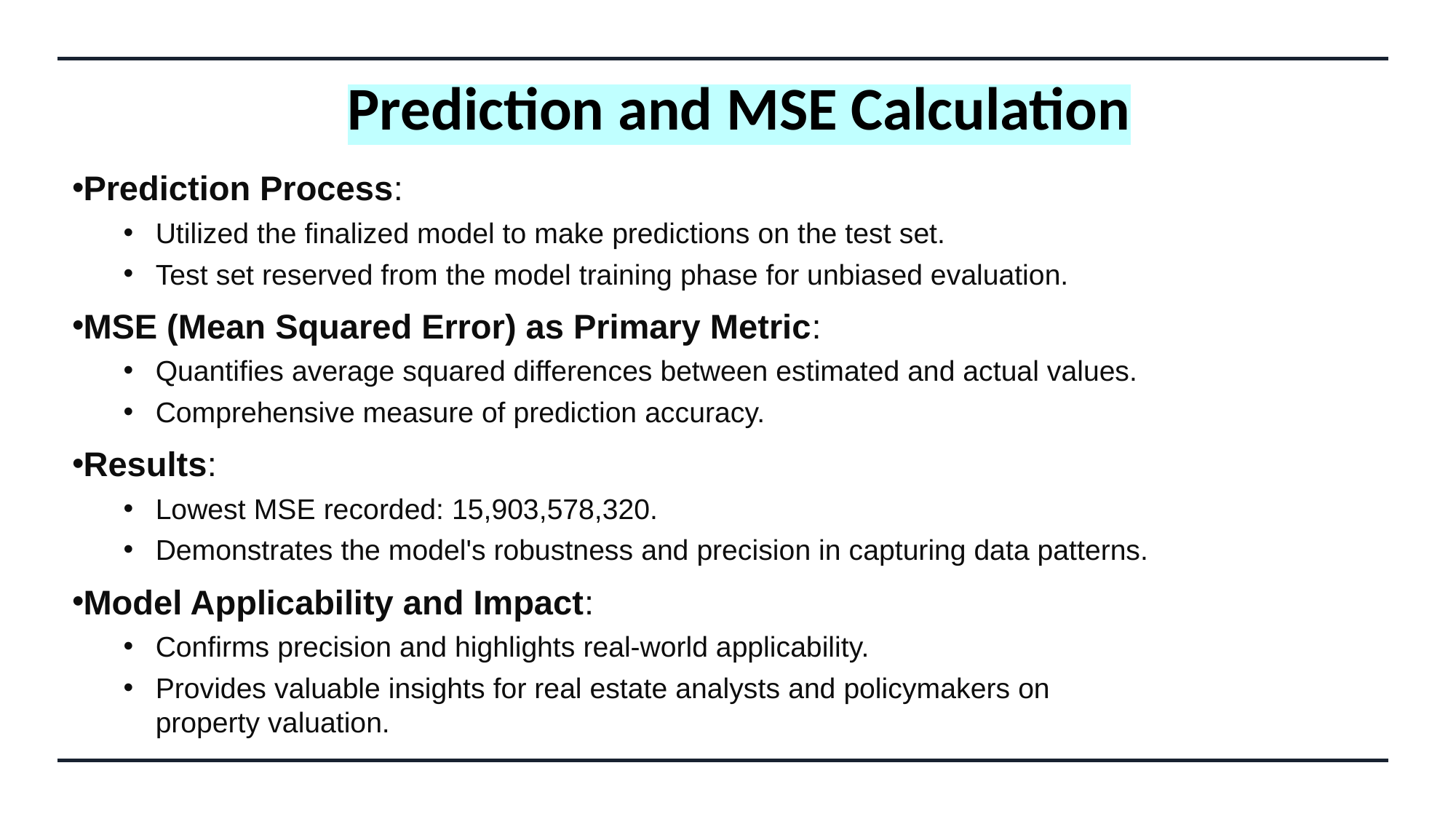

Prediction and MSE Calculation
Prediction Process:
Utilized the finalized model to make predictions on the test set.
Test set reserved from the model training phase for unbiased evaluation.
MSE (Mean Squared Error) as Primary Metric:
Quantifies average squared differences between estimated and actual values.
Comprehensive measure of prediction accuracy.
Results:
Lowest MSE recorded: 15,903,578,320.
Demonstrates the model's robustness and precision in capturing data patterns.
Model Applicability and Impact:
Confirms precision and highlights real-world applicability.
Provides valuable insights for real estate analysts and policymakers on property valuation.